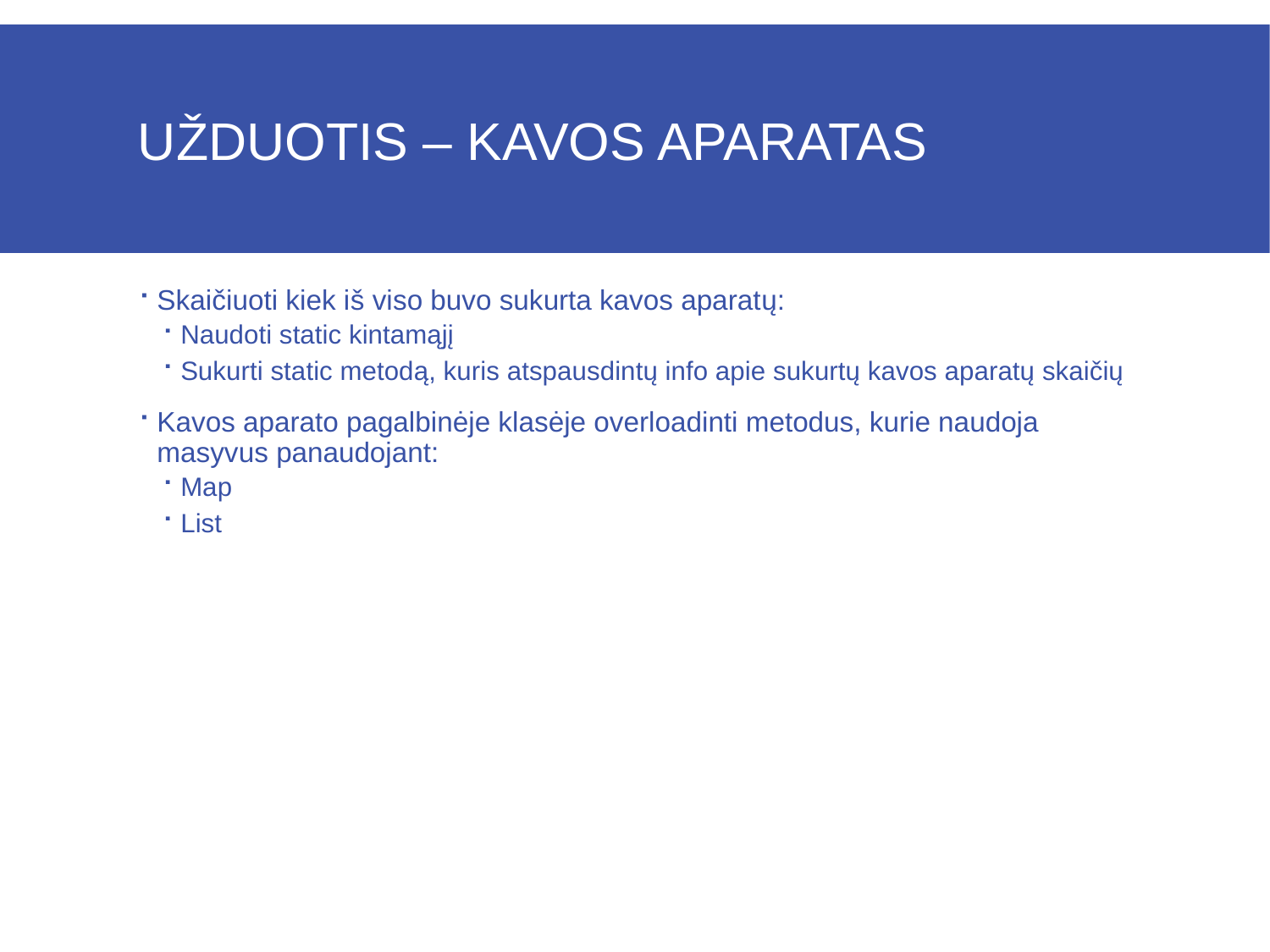

# Užduotis – kavos aparatas
Skaičiuoti kiek iš viso buvo sukurta kavos aparatų:
Naudoti static kintamąjį
Sukurti static metodą, kuris atspausdintų info apie sukurtų kavos aparatų skaičių
Kavos aparato pagalbinėje klasėje overloadinti metodus, kurie naudoja masyvus panaudojant:
Map
List